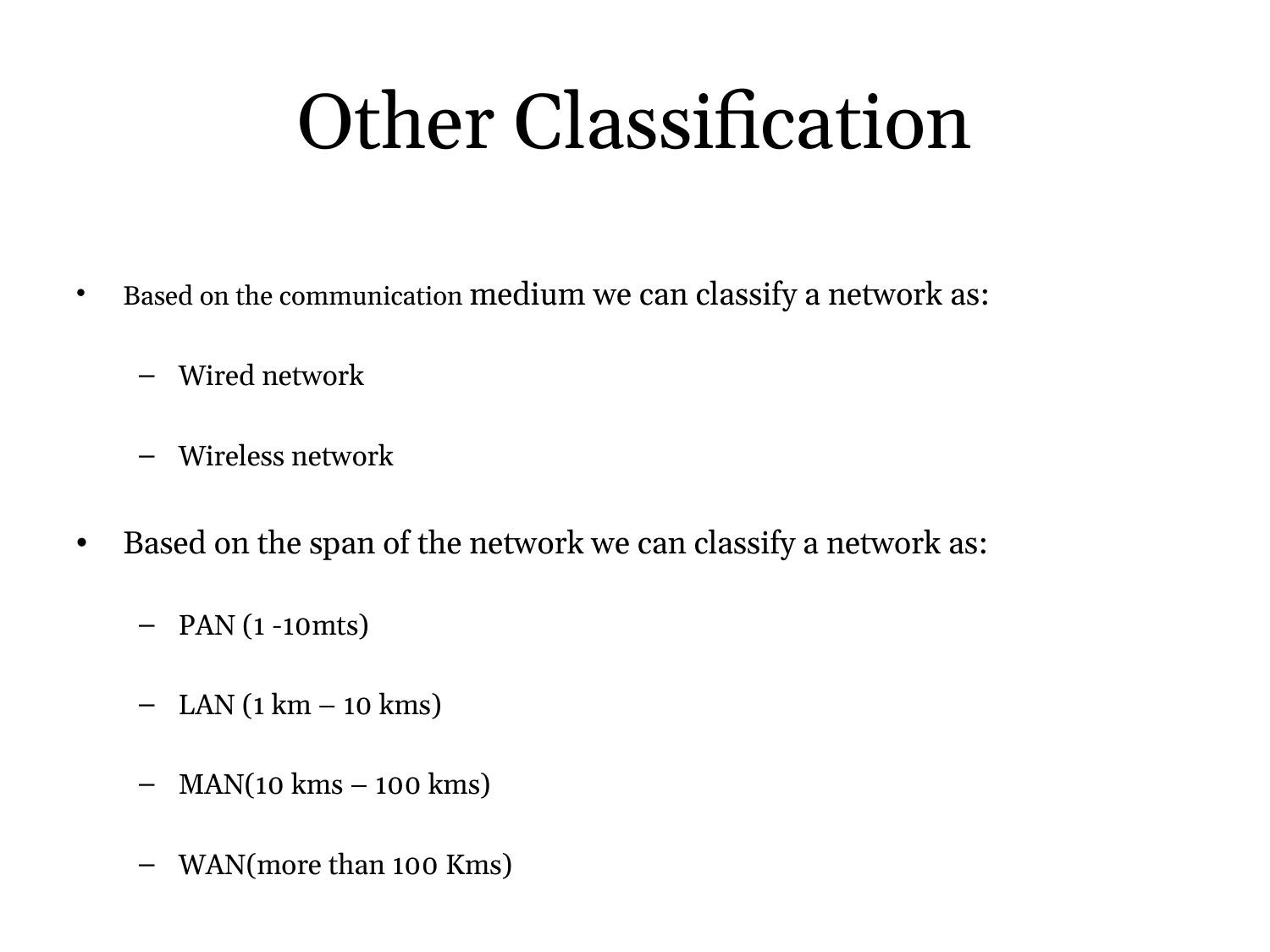

# Other Classification
Based on the communication medium we can classify a network as:
Wired network
Wireless network
Based on the span of the network we can classify a network as:
PAN (1 -10mts)
LAN (1 km – 10 kms)
MAN(10 kms – 100 kms)
WAN(more than 100 Kms)